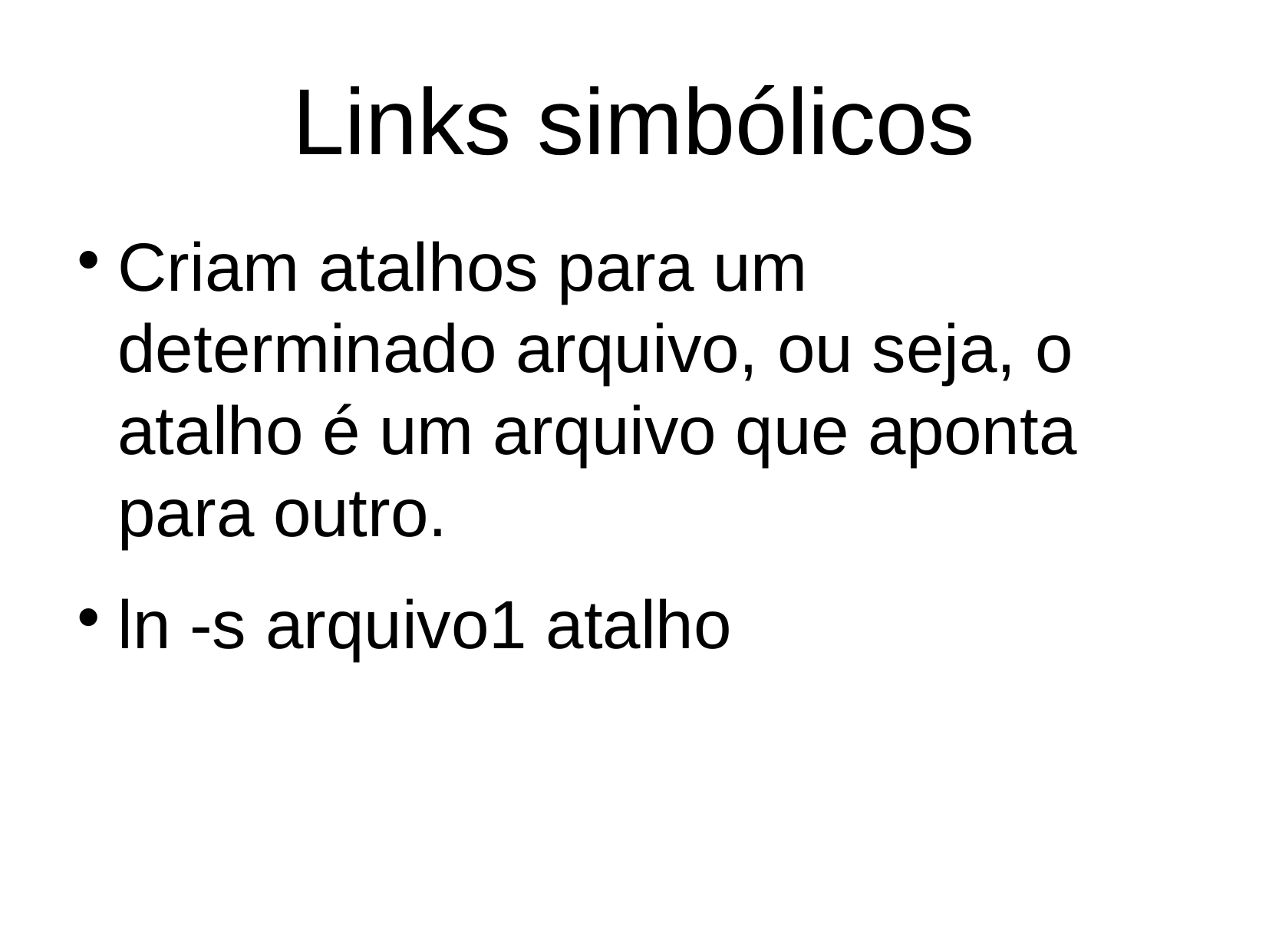

Links simbólicos
Criam atalhos para um determinado arquivo, ou seja, o atalho é um arquivo que aponta para outro.
ln -s arquivo1 atalho